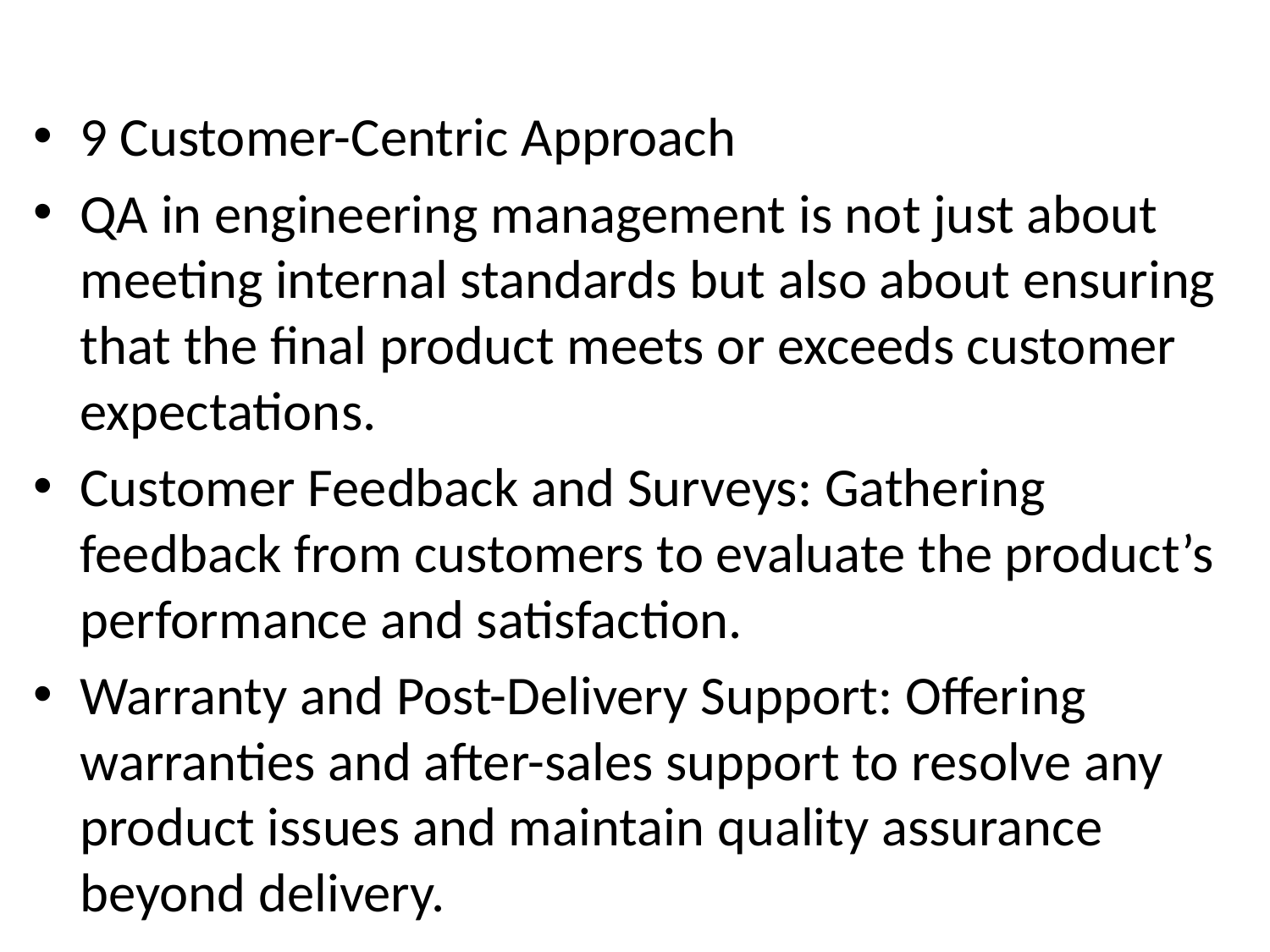

#
9 Customer-Centric Approach
QA in engineering management is not just about meeting internal standards but also about ensuring that the final product meets or exceeds customer expectations.
Customer Feedback and Surveys: Gathering feedback from customers to evaluate the product’s performance and satisfaction.
Warranty and Post-Delivery Support: Offering warranties and after-sales support to resolve any product issues and maintain quality assurance beyond delivery.